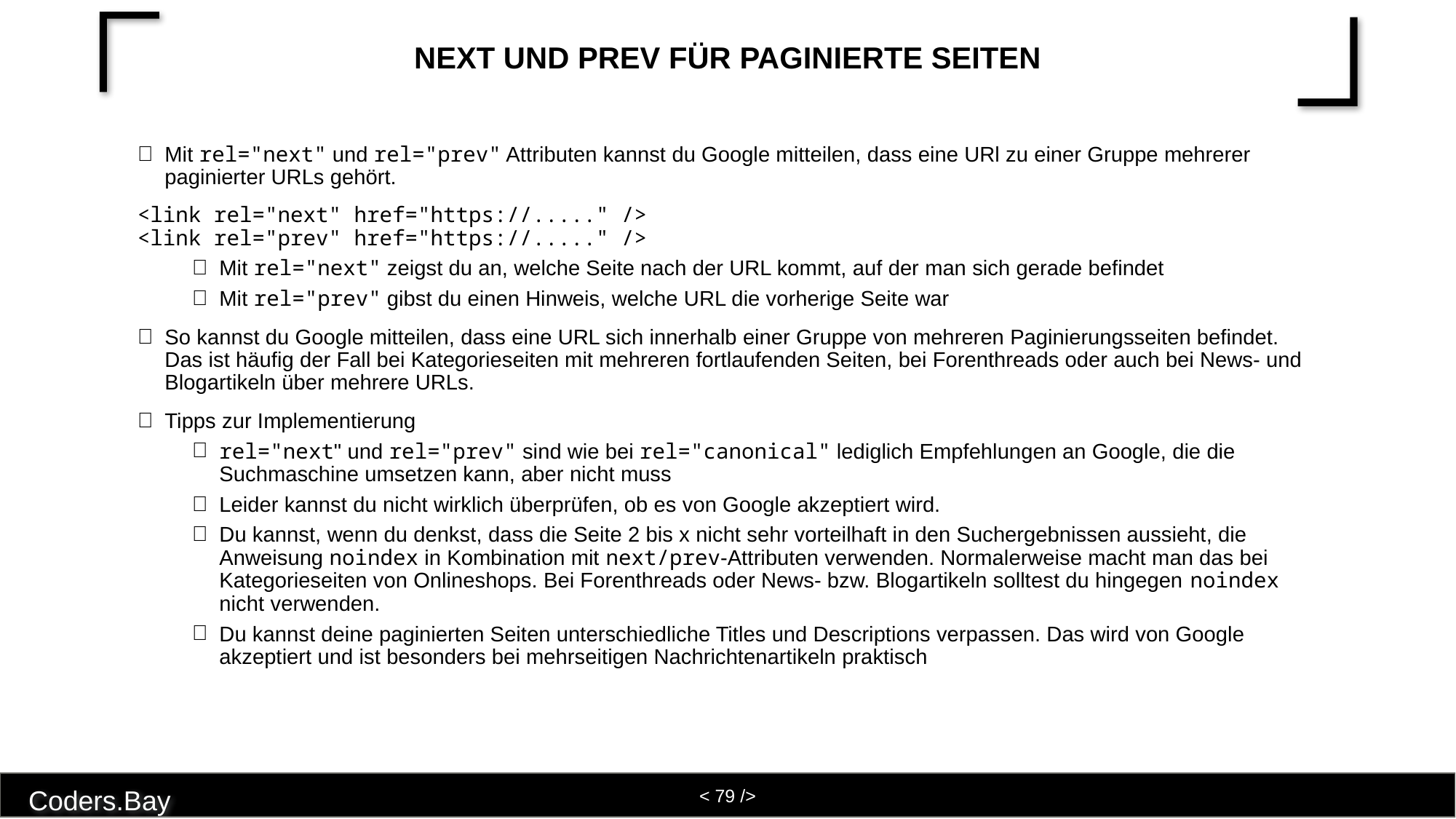

# Next und prev für paginierte Seiten
Mit rel="next" und rel="prev" Attributen kannst du Google mitteilen, dass eine URl zu einer Gruppe mehrerer paginierter URLs gehört.
<link rel="next" href="https://....." />
<link rel="prev" href="https://....." />
Mit rel="next" zeigst du an, welche Seite nach der URL kommt, auf der man sich gerade befindet
Mit rel="prev" gibst du einen Hinweis, welche URL die vorherige Seite war
So kannst du Google mitteilen, dass eine URL sich innerhalb einer Gruppe von mehreren Paginierungsseiten befindet. Das ist häufig der Fall bei Kategorieseiten mit mehreren fortlaufenden Seiten, bei Forenthreads oder auch bei News- und Blogartikeln über mehrere URLs.
Tipps zur Implementierung
rel="next" und rel="prev" sind wie bei rel="canonical" lediglich Empfehlungen an Google, die die Suchmaschine umsetzen kann, aber nicht muss
Leider kannst du nicht wirklich überprüfen, ob es von Google akzeptiert wird.
Du kannst, wenn du denkst, dass die Seite 2 bis x nicht sehr vorteilhaft in den Suchergebnissen aussieht, die Anweisung noindex in Kombination mit next/prev-Attributen verwenden. Normalerweise macht man das bei Kategorieseiten von Onlineshops. Bei Forenthreads oder News- bzw. Blogartikeln solltest du hingegen noindex nicht verwenden.
Du kannst deine paginierten Seiten unterschiedliche Titles und Descriptions verpassen. Das wird von Google akzeptiert und ist besonders bei mehrseitigen Nachrichtenartikeln praktisch